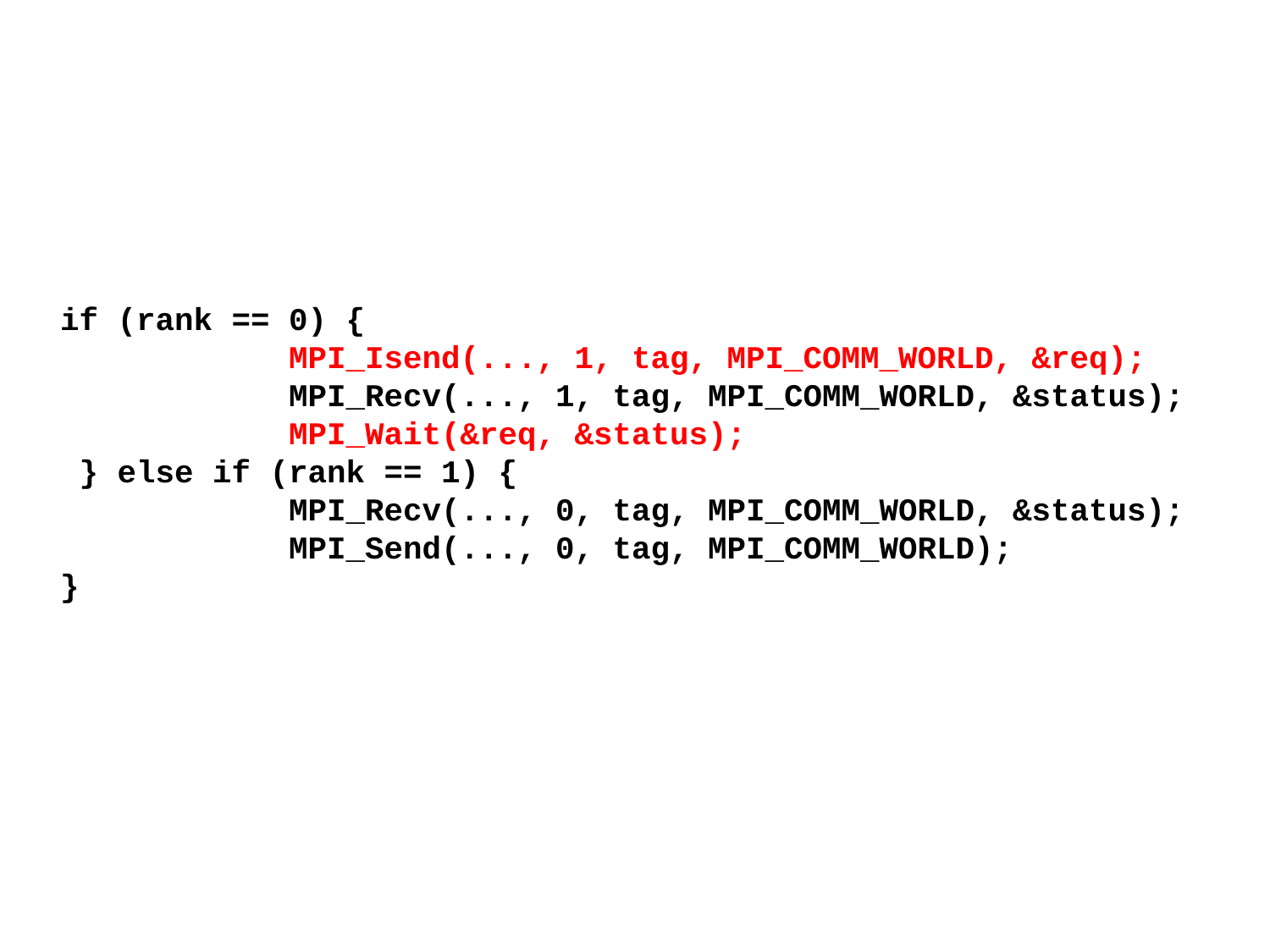

#

if (rank == 0) {
            MPI_Isend(..., 1, tag, MPI_COMM_WORLD, &req);
            MPI_Recv(..., 1, tag, MPI_COMM_WORLD, &status);
            MPI_Wait(&req, &status);
 } else if (rank == 1) {
            MPI_Recv(..., 0, tag, MPI_COMM_WORLD, &status);
            MPI_Send(..., 0, tag, MPI_COMM_WORLD);
}